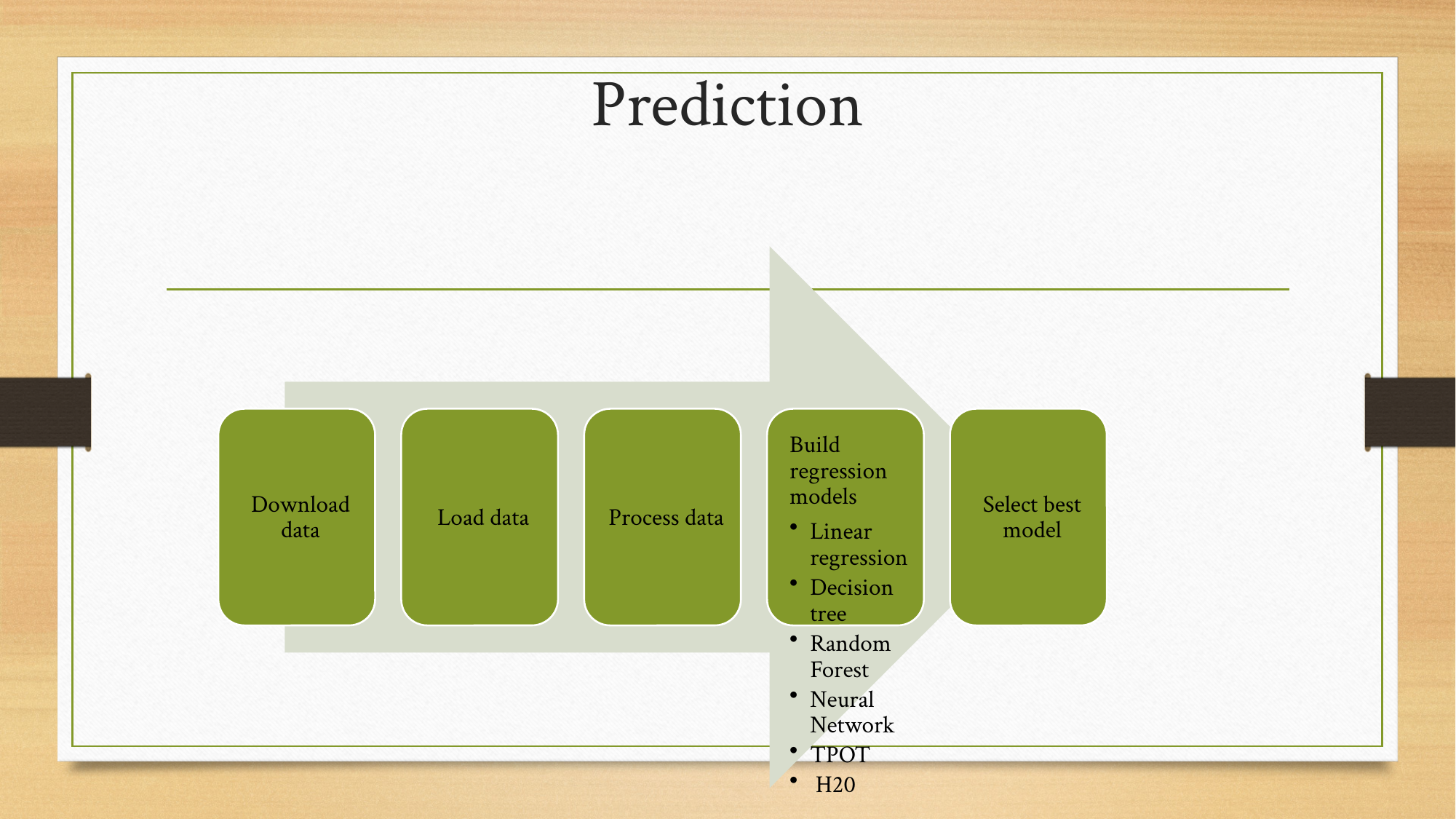

# Prediction
Download data
Load data
Process data
Build regression models
Linear regression
Decision tree
Random Forest
Neural Network
TPOT
 H20
Select best model